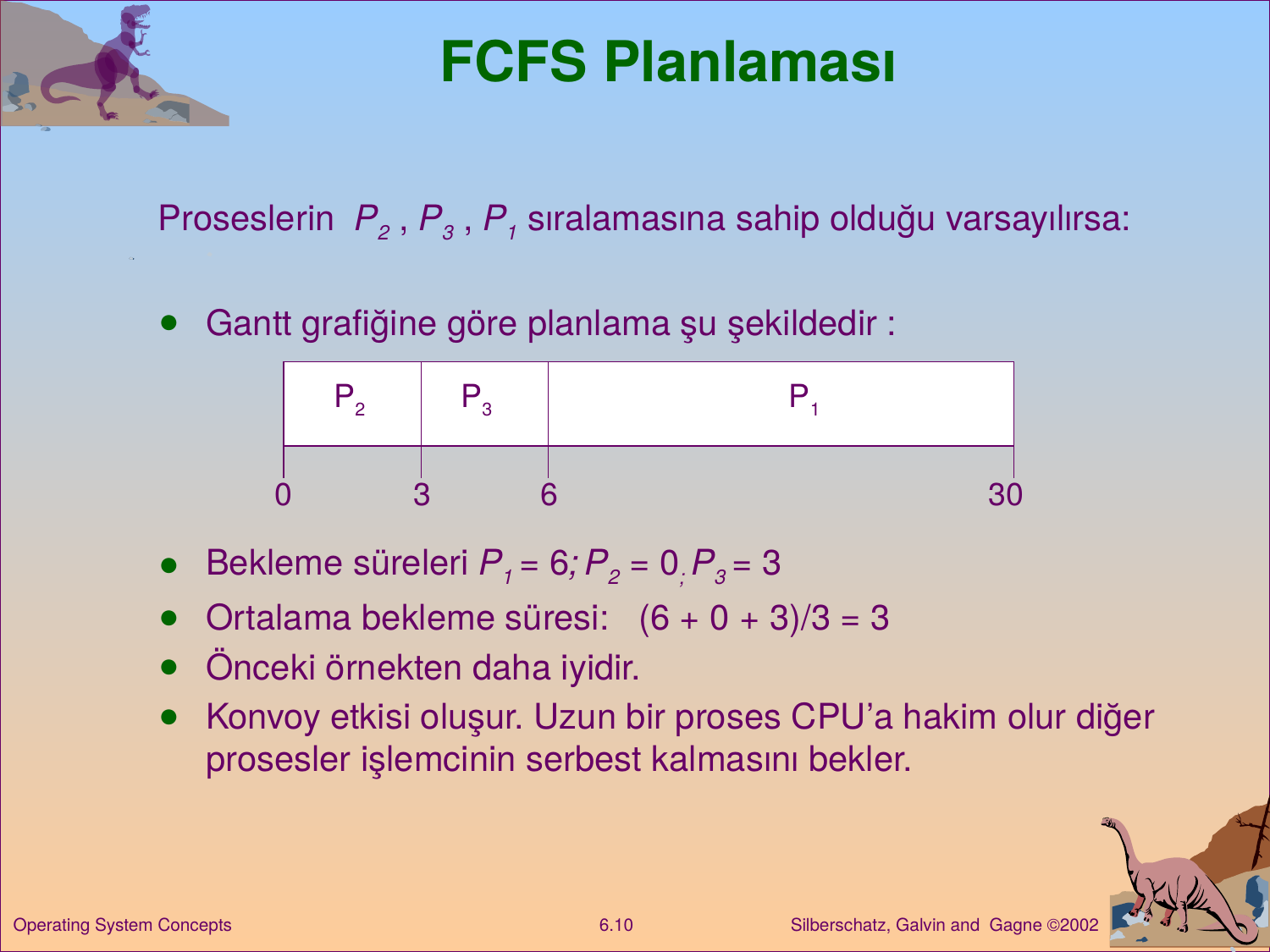

# FCFS Planlaması
Proseslerin  P2 , P3 , P1 sıralamasına sahip olduğu varsayılırsa:

Gantt grafiğine göre planlama şu şekildedir :

Bekleme süreleri P1 = 6; P2 = 0; P3 = 3
Ortalama bekleme süresi:   (6 + 0 + 3)/3 = 3
Önceki örnekten daha iyidir.
Konvoy etkisi oluşur. Uzun bir proses CPU’a hakim olur diğer prosesler işlemcinin serbest kalmasını bekler.

P2
P3
P1
0
3
6
30
Operating System Concepts